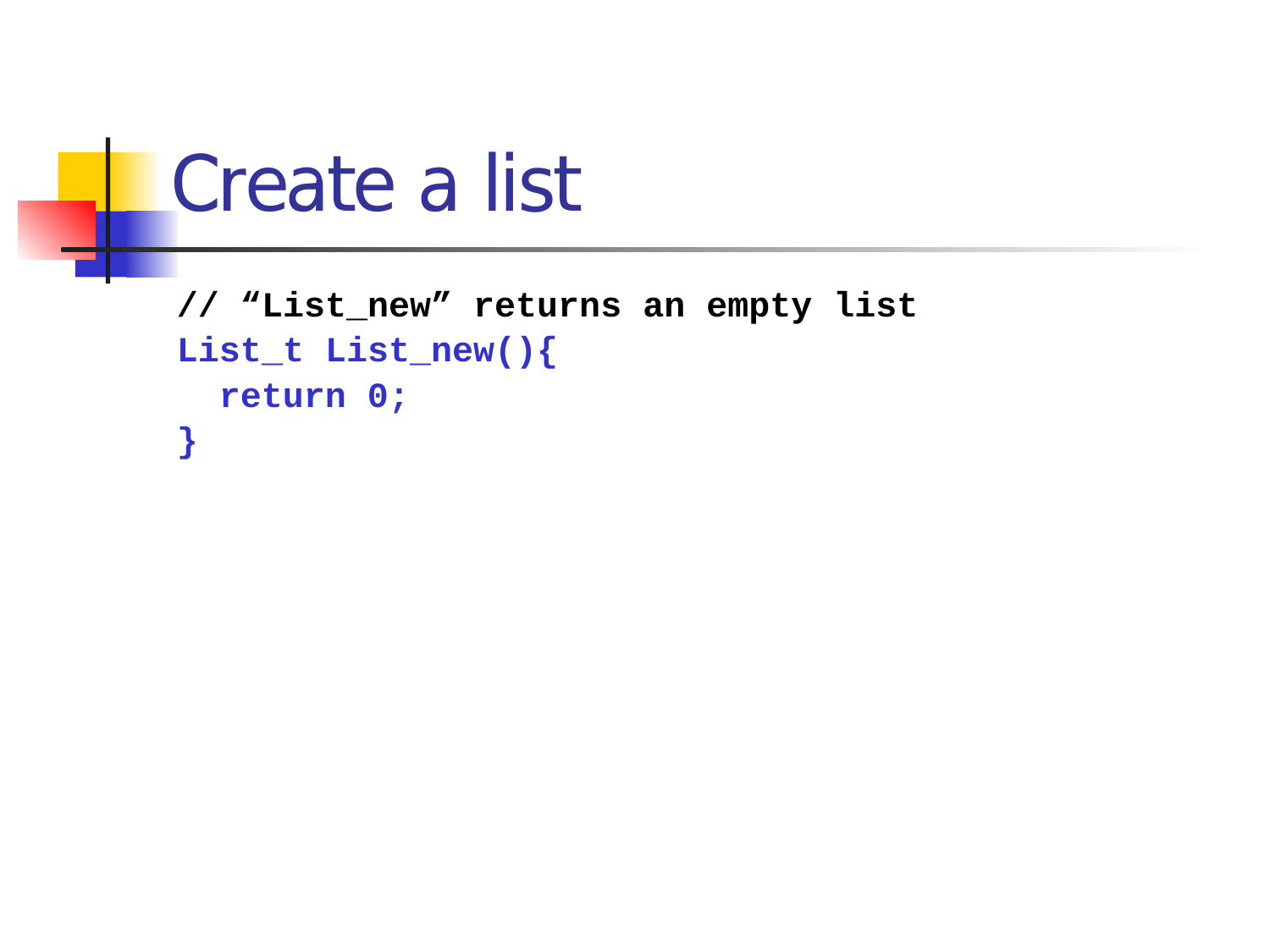

# Create a list
// “List_new” returns an empty list
List_t List_new(){
  return 0;
}